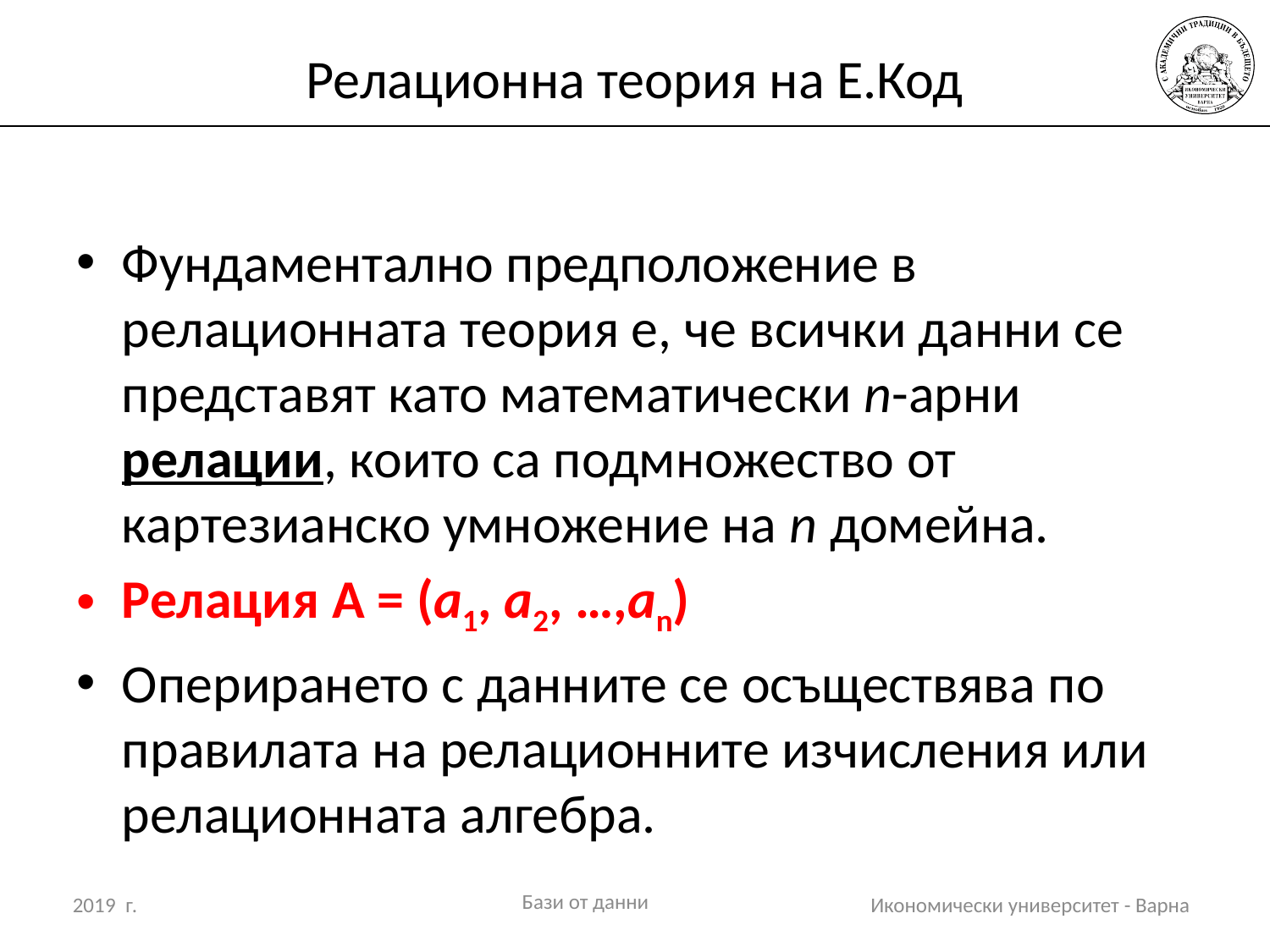

# Релационна теория на Е.Код
Фундаментално предположение в релационната теория е, че всички данни се представят като математически n-арни релации, които са подмножество от картезианско умножение на n домейна.
Релация А = (a1, a2, …,an)
Оперирането с данните се осъществява по правилата на релационните изчисления или релационната алгебра.
Бази от данни
2019  г.
Икономически университет - Варна